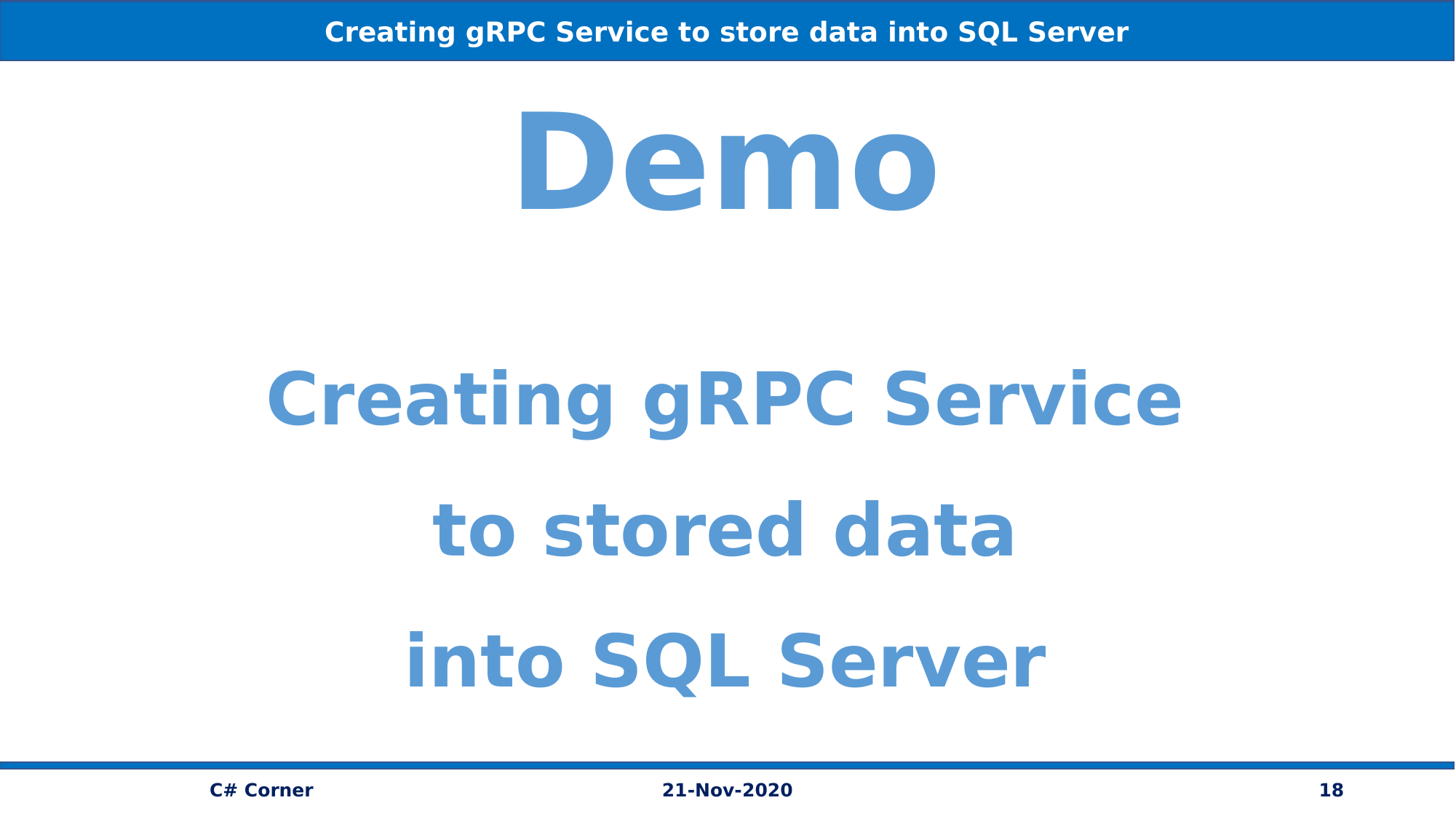

Creating gRPC Service to store data into SQL Server
Demo

Creating gRPC Service
to stored data
into SQL Server

21-Nov-2020
18
C# Corner